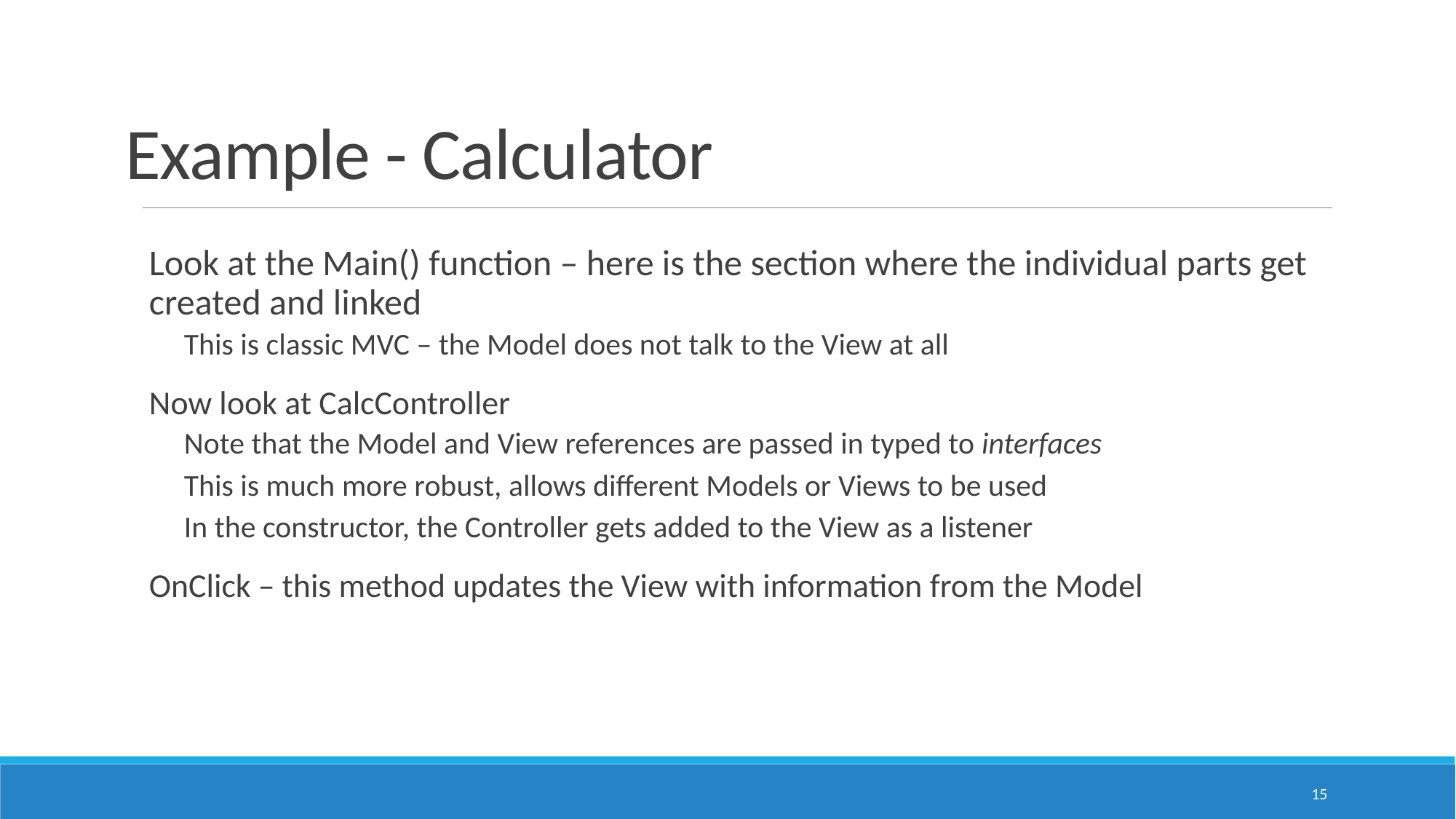

# Example - Calculator
Look at the Main() function – here is the section where the individual parts get created and linked
This is classic MVC – the Model does not talk to the View at all
Now look at CalcController
Note that the Model and View references are passed in typed to interfaces
This is much more robust, allows different Models or Views to be used
In the constructor, the Controller gets added to the View as a listener
OnClick – this method updates the View with information from the Model

15